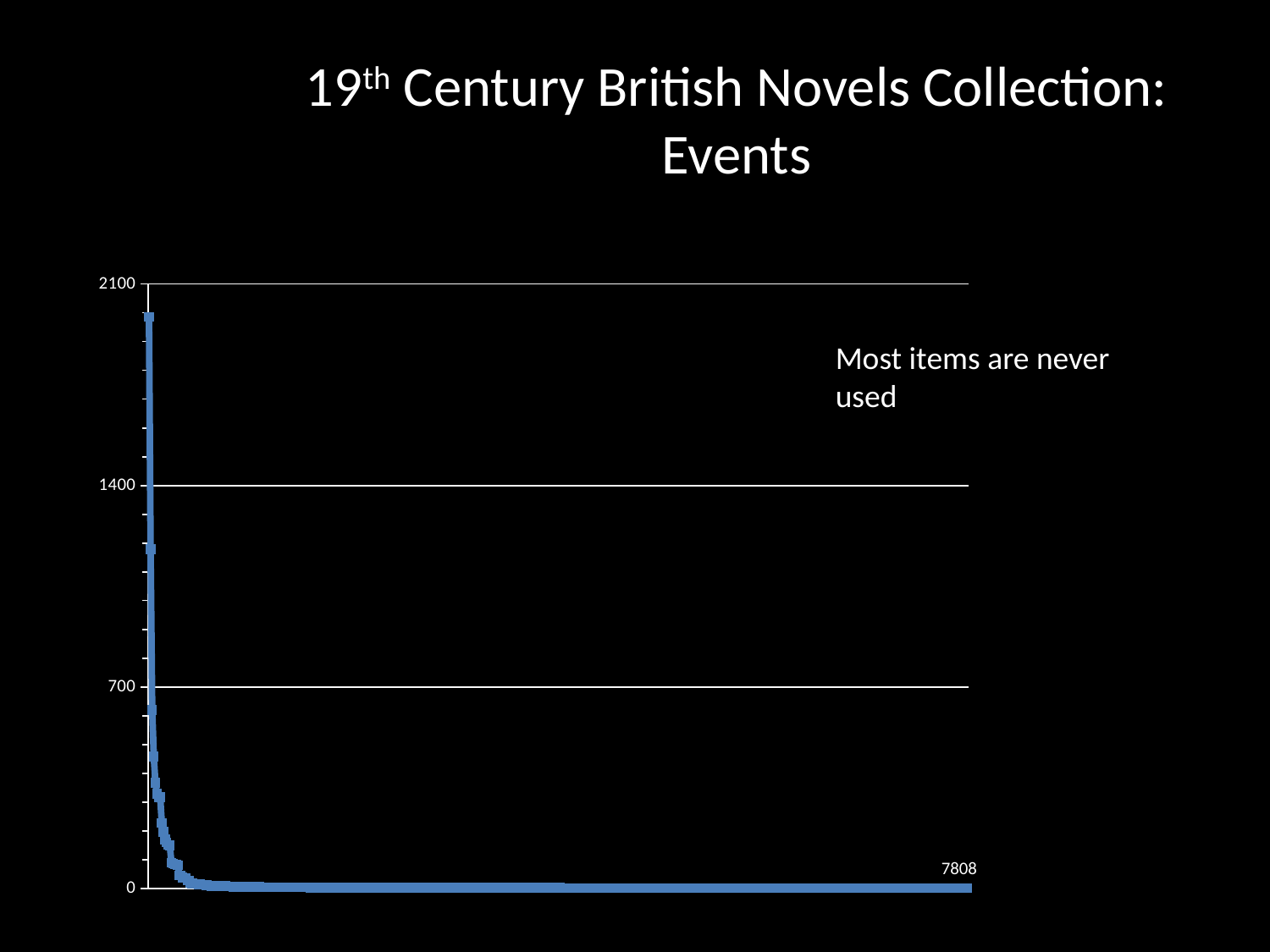

# 19th Century British Novels Collection: Events

### Chart

| Category | Sum of total |
|---|---|
| /oca/books2008-10/nethertononseast/nethertononseast02alfo/ | 1986.0 |
| /oca/books2010-02/lightsshadowsofa/lightsshadowsofa01mitf/ | 1179.0 |
| /oca/books2010-06/banditsbrideorma1/banditsbrideorma03sta/ | 620.0 |
| /oca/books2009-09/barbarashistory/barbarashistory01edwa/ | 458.0 |
| /oca/books2009-06/silvercordstory/silvercordstory02broo/ | 367.0 |
| /oca/books2009-10/adventuresofaide/adventuresofaide03gran/ | 329.0 |
| /oca/books2010-05/breachofpromisen/breachofpromisen02smyt/ | 317.0 |
| /oca/books2010-06/herfacewasherfor/herfacewasherfor03robi/ | 317.0 |
| /oca/books2009-06/admirableladybid/admirableladybid03barr/ | 228.0 |
| /oca/books2010-02/obriensoflaherty/obriensoflaherty03morg/ | 197.0 |
| /oca/books2010-03/sirarthurbouveri/sirarthurbouveri01pink/ | 170.0 |
| /oca/books2010-03/frestontowerorea/frestontowerorea01cobb/ | 160.0 |
| /oca/books2010-04/geraldineormodes1/geraldineormodes02macke/ | 151.0 |
| /oca/books2010-05/talkoftownnoveli/talkoftownnoveli01talk/ | 150.0 |
| /oca/books2010-02/obriensoflaherty/obriensoflaherty01morg/ | 90.0 |
| /oca/books2008-10/spanishmatchorch/spanishmatchorch01ains/ | 86.0 |
| /oca/books2009-10/adventuresofaide/adventuresofaide02gran/ | 84.0 |
| /oca/books2010-02/photosuliotetale/photosuliotetale02mori/ | 84.0 |
| /oca/books2008-11/infarlochaber/infarlochaber01blac/ | 81.0 |
| /oca/books2010-02/adelineormysteri/adelineormysteri02heig/ | 46.0 |
| /oca/books2010-02/twohomes/twohomes03math/ | 46.0 |
| /oca/books2009-09/misscarew/misscarew01edwa/ | 38.0 |
| /oca/books2008-10/ringcoronetstory/ringcoronetstory01aren/ | 37.0 |
| /oca/books2009-09/heirofselwoodort/heirofselwoodort01gore/ | 37.0 |
| /oca/books2010-02/infaceofworldnov/infaceofworldnov02stau/ | 28.0 |
| /oca/books2010-05/interdictnovel/interdictnovel02stew/ | 27.0 |
| /oca/books2009-09/sylviaslovers/sylviaslovers03gask/ | 18.0 |
| /oca/books2009-07/emusheadchronicl/emusheadchronicl01dawe/ | 17.0 |
| /oca/books2010-05/saddlesabrenovel/saddlesabrenovel03sma/ | 16.0 |
| /oca/books2010-06/boundtoplease/boundtoplease02spic/ | 16.0 |
| /oca/books2010-06/adventuresofphili/adventuresofphili01thac/ | 15.0 |
| /oca/books2010-01/mylove__/mylove__03lint/ | 14.0 |
| /oca/books2010-02/microcosm/microcosm02acto/ | 14.0 |
| /oca/books2009-07/eugnieyounglau/eugnieyounglau01dela/ | 12.0 |
| /oca/books2009-11/northernlilyfive/northernlilyfive01harr/ | 12.0 |
| /oca/books2010-05/margaretpercival/margaretpercival01sewe/ | 12.0 |
| /oca/books2010-02/adletale/adletale03kava/ | 11.0 |
| /oca/books2010-02/missmarjoribanks/missmarjoribanks01olip/ | 10.0 |
| /oca/books2010-06/dailysofsoddenfe/dailysofsoddenfe03venn/ | 10.0 |
| /oca/books2009-08/womanslovelesson/womanslovelesson03dunh/ | 9.0 |
| /oca/books2009-09/grevilleorseason/grevilleorseason03gore/ | 9.0 |
| /oca/books2010-02/lovelostbuthonou/lovelostbuthonou03monr/ | 9.0 |
| /oca/books2010-03/exileoferinnovel/exileoferinnovel03gunn/ | 9.0 |
| /oca/books2010-04/poeticalworksofs/poeticalworksofs02scott/ | 9.0 |
| /oca/books2010-06/abigelrowechroni/abigelrowechroni01wing/ | 9.0 |
| /oca/books2008-11/lieutenantbarnab/lieutenantbarnab03barr/ | 8.0 |
| /oca/books2009-07/bayronald/bayronald01crom/ | 8.0 |
| /oca/books2009-10/josephjenkinsorl/josephjenkinsorl02gran/ | 8.0 |
| /oca/books2010-05/claragazulorhoni/claragazulorhoni03wils/ | 8.0 |
| /oca/books2010-01/adelaidereginadi/adelaidereginadi01macc/ | 7.0 |
| /oca/books2010-04/itinerantormemoi/itinerantormemoi08ryle/ | 7.0 |
| /oca/books2010-05/hawkstonetaleoff/hawkstonetaleoff01sewe/ | 7.0 |
| /oca/books2010-06/untildaybreaks/untildaybreaks03spen/ | 7.0 |
| /oca/books2010-02/anticoningsbyorn/anticoningsbyorn01nort/ | 6.0 |
| /oca/books2010-04/heartofoakthrees/heartofoakthrees03russ/ | 6.0 |
| /oca/books2010-05/barteredhonourno/barteredhonourno01sher/ | 6.0 |
| /oca/books2010-05/charlesauchester/charlesauchester01shep/ | 6.0 |
| /oca/books2010-05/counterpartsorcr/counterpartsorcr02shep/ | 6.0 |
| /oca/books2010-06/amazingmarriage/amazingmarriage01mere/ | 6.0 |
| /oca/books2010-06/prinklehisfriend/prinklehisfriend02shea/ | 6.0 |
| /oca/books2008-11/talbothallnovel/talbothallnovel02cart/ | 5.0 |
| /oca/books2009-06/admirableladybid/admirableladybid01barr/ | 5.0 |
| /oca/books2009-06/fromploughtopulp/fromploughtopulp03chur/ | 5.0 |
| /oca/books2009-07/unkindwordothers/unkindwordothers02crai/ | 5.0 |
| /oca/books2010-02/meadowleightaleo/meadowleightaleo01mann/ | 5.0 |
| /oca/books2010-04/bluestockinghall/bluestockinghall02scar/ | 5.0 |
| /oca/books2010-05/rumour/rumour02shep/ | 5.0 |
| /oca/books2010-06/beatriceorunknow/beatriceorunknow03sinc/ | 5.0 |
| /oca/books2010-06/giuliomalatestan/giuliomalatestan01trol/ | 5.0 |
| /oca/books2010-06/henpeckedhusband/henpeckedhusband01scot/ | 5.0 |
| /oca/books2008-11/chaplainoffleetn/chaplainoffleetn01besa/ | 4.0 |
| /oca/books2008-11/handsomehumes/handsomehumes01blac/ | 4.0 |
| /oca/books2008-12/bathsatiricalnov/bathsatiricalnov03brow/ | 4.0 |
| /oca/books2009-07/linnylockwood/linnylockwood02crow/ | 4.0 |
| /oca/books2009-07/marriedorsingle/marriedorsingle03crok/ | 4.0 |
| /oca/books2009-07/mountaindecamero/mountaindecamero03down/ | 4.0 |
| /oca/books2009-09/dianagayorhistor/dianagayorhistor03fitz/ | 4.0 |
| /oca/books2009-10/guardsnovel/guardsnovel01lond/ | 4.0 |
| /oca/books2009-10/josephjenkinsorl/josephjenkinsorl03gran/ | 4.0 |
| /oca/books2009-10/wrongroadbyhooko/wrongroadbyhooko02grif/ | 4.0 |
| /oca/books2009-11/jameshatfieldbea/jameshatfieldbea01lond/ | 4.0 |
| /oca/books2009-12/adambede/adambede02elio/ | 4.0 |
| /oca/books2010-01/robertfalconer/robertfalconer03macd/ | 4.0 |
| /oca/books2010-02/feliciasdowry/feliciasdowry03oked/ | 4.0 |
| /oca/books2010-03/athertonothertal/athertonothertal03mitf/ | 4.0 |
| /oca/books2010-03/budgetofbubblefa/budgetofbubblefa02lytt/ | 4.0 |
| /oca/books2010-03/lostroseothersto/lostroseothersto03macq/ | 4.0 |
| /oca/books2010-04/mariadomestictal/mariadomestictal01stge/ | 4.0 |
| /oca/books2010-04/owentudorhistori/owentudorhistori01robi/ | 4.0 |
| /oca/books2010-05/charlesauchester/charlesauchester02shep/ | 4.0 |
| /oca/books2010-05/ifmenwerewise/ifmenwerewise02shew/ | 4.0 |
| /oca/books2010-05/rumour/rumour03shep/ | 4.0 |
| /oca/books2010-05/shatteredidols/shatteredidols03comb/ | 4.0 |
| /oca/books2010-05/talesofmylandlor1/talesofmylandlor32scot/ | 4.0 |
| /oca/books2010-05/winterindublinde/winterindublinde01sedl/ | 4.0 |
| /oca/books2010-06/babysgrandmother/babysgrandmother01walf/ | 4.0 |
| /oca/books2010-06/babysgrandmother/babysgrandmother03walf/ | 4.0 |
| /oca/books2010-06/caughtintrapnove/caughtintrapnove13hutc/ | 4.0 |
| /oca/books2010-06/dailysofsoddenfe/dailysofsoddenfe02venn/ | 4.0 |
| /oca/books2010-06/esthervanhomrigh/esthervanhomrigh03wood/ | 4.0 |
| /oca/books2010-06/tremanineormanof/tremanineormanof01ward/ | 4.0 |
| /oca/books2008-10/adamooresstoryno/adamooresstoryno01lond/ | 3.0 |
| /oca/books2008-10/cityofsunshineno/cityofsunshineno02alla/ | 3.0 |
| /oca/books2008-11/princefortunepri/princefortunepri02carr/ | 3.0 |
| /oca/books2008-11/readymoneymortib/readymoneymortib01besa/ | 3.0 |
| /oca/books2008-11/wooedmarriednove/wooedmarriednove02care/ | 3.0 |
| /oca/books2009-06/kittyalonestoryo/kittyalonestoryo01bari/ | 3.0 |
| /oca/books2009-06/thissonofvulcann/thissonofvulcann01besa/ | 3.0 |
| /oca/books2009-06/wanderingsofchil/wanderingsofchil02bedf/ | 3.0 |
| /oca/books2009-07/blacksquireorlad/blacksquireorlad01davu/ | 3.0 |
| /oca/books2009-07/friendshipstory/friendshipstory01ouid/ | 3.0 |
| /oca/books2009-07/lifeofjohnbuncle/lifeofjohnbuncle03amor/ | 3.0 |
| /oca/books2009-07/romanceofcountry/romanceofcountry01curt/ | 3.0 |
| /oca/books2009-07/romola/romola01eliot/ | 3.0 |
| /oca/books2009-08/athomeabroadorme/athomeabroadorme01eato/ | 3.0 |
| /oca/books2009-08/diaryofdsennuy/diaryofdsennuy02gore/ | 3.0 |
| /oca/books2009-09/clarestrongnovel/clarestrongnovel02fitz/ | 3.0 |
| /oca/books2009-09/fairofmayfair/fairofmayfair02gore/ | 3.0 |
| /oca/books2009-09/fancyfreeotherst/fancyfreeotherst02gibb/ | 3.0 |
| /oca/books2009-09/kingofcastlenove/kingofcastlenove02fenn/ | 3.0 |
| /oca/books2009-09/lifeslessons/lifeslessons02gore/ | 3.0 |
| /oca/books2009-09/misscarew/misscarew02edwa/ | 3.0 |
| /oca/books2009-09/outofhersphere/outofhersphere02eilo/ | 3.0 |
| /oca/books2009-09/rebelqueen/rebelqueen03besa/ | 3.0 |
| /oca/books2009-09/seventyfivebrook/seventyfivebrook02fitz/ | 3.0 |
| /oca/books2009-09/sweetmacesussexl/sweetmacesussexl02fenn/ | 3.0 |
| /oca/books2009-10/hardenbrasshaver/hardenbrasshaver04jone/ | 3.0 |
| /oca/books2009-10/keithswifenovel/keithswifenovel01grev/ | 3.0 |
| /oca/books2009-10/mrmontenelloroma/mrmontenelloroma02hami/ | 3.0 |
| /oca/books2010-01/robertfalconer/robertfalconer02macd/ | 3.0 |
| /oca/books2010-02/adelaidelindsayn/adelaidelindsayn02mars/ | 3.0 |
| /oca/books2010-02/adelineormysteri/adelineormysteri01heig/ | 3.0 |
| /oca/books2010-02/arabellastuartro/arabellastuartro02jame/ | 3.0 |
| /oca/books2010-02/facesforfortunes/facesforfortunes02mayh/ | 3.0 |
| /oca/books2010-02/manofmark/manofmark02maug/ | 3.0 |
| /oca/books2010-03/davenportdunnman/davenportdunnman02lever/ | 3.0 |
| /oca/books2010-03/priest/priest01lond/ | 3.0 |
| /oca/books2010-03/putyourselfinhis/putyourselfinhis02read/ | 3.0 |
| /oca/books2010-04/adventuresofdoct/adventuresofdoct02russ/ | 3.0 |
| /oca/books2010-04/autobiographyofe/autobiographyofe02russ/ | 3.0 |
| /oca/books2010-04/chroniclesofcano/chroniclesofcano02scot/ | 3.0 |
| /oca/books2010-04/contrast/contrast02roch/ | 3.0 |
| /oca/books2010-04/discardedsonorha/discardedsonorha04roch/ | 3.0 |
| /oca/books2010-04/governmentoffici/governmentoffici01ridd/ | 3.0 |
| /oca/books2010-04/roseaylmershomei/roseaylmershomei03lond/ | 3.0 |
| /oca/books2010-05/barteredhonourno/barteredhonourno03sher/ | 3.0 |
| /oca/books2010-05/fortunesofscatte/fortunesofscatte01smit/ | 3.0 |
| /oca/books2010-05/fortunesofscatte/fortunesofscatte03smit/ | 3.0 |
| /oca/books2010-05/hermannaghaeaste1/hermannaghaeaste01pal/ | 3.0 |
| /oca/books2010-05/saddlesabrenovel/saddlesabrenovel02sma/ | 3.0 |
| /oca/books2010-05/sportofchance/sportofchance01shar/ | 3.0 |
| /oca/books2010-05/talesofmylandlor12/talesofmylandlor21scot/ | 3.0 |
| /oca/books2010-06/admiralsward/admiralsward03alex/ | 3.0 |
| /oca/books2010-06/angelolyonsnovel/angelolyonsnovel01plat/ | 3.0 |
| /oca/books2010-06/autobiographyoft/autobiographyoft02broo/ | 3.0 |
| /oca/books2010-06/blackbessorknigh/blackbessorknigh01vile/ | 3.0 |
| /oca/books2010-06/cerisetaleoflast/cerisetaleoflast02whyt/ | 3.0 |
| /oca/books2010-06/fivehundredpound/fivehundredpound01wigr/ | 3.0 |
| /oca/books2010-06/foragainstorquee/foragainstorquee02wilb/ | 3.0 |
| /oca/books2010-06/prinklehisfriend/prinklehisfriend01shea/ | 3.0 |
| /oca/books2010-06/tremaineormanofr1/tremaineormanofr01war/ | 3.0 |
| /oca/books2008-10/abductionoradven/abductionoradven01lond/ | 2.0 |
| /oca/books2008-10/abductionoradven/abductionoradven02lond/ | 2.0 |
| /oca/books2008-10/almacksnovel/almacksnovel03huds/ | 2.0 |
| /oca/books2008-10/berthasearlnovel/berthasearlnovel01lind/ | 2.0 |
| /oca/books2008-10/foundlingofglent/foundlingofglent02balf/ | 2.0 |
| /oca/books2008-10/guymervynnovel/guymervynnovel01barc/ | 2.0 |
| /oca/books2008-10/mayorofwindgapca/mayorofwindgapca03bani/ | 2.0 |
| /oca/books2008-11/brownasberrynove/brownasberrynove02doug/ | 2.0 |
| /oca/books2008-11/lifeofsailor/lifeofsailor01cham/ | 2.0 |
| /oca/books2008-11/lifeofsailor/lifeofsailor03cham/ | 2.0 |
| /oca/books2009-06/adventurersorsce/adventurersorsce01lond/ | 2.0 |
| /oca/books2009-06/charliethornhill/charliethornhill03clar/ | 2.0 |
| /oca/books2009-06/chumstaleofqueen/chumstaleofqueen03lond/ | 2.0 |
| /oca/books2009-06/contarinifleming/contarinifleming04disr/ | 2.0 |
| /oca/books2009-06/irkdaleoroddhous/irkdaleoroddhous01brie/ | 2.0 |
| /oca/books2009-06/mirandamidsummer/mirandamidsummer01coll/ | 2.0 |
| /oca/books2009-06/queenoflovenovel/queenoflovenovel01bari/ | 2.0 |
| /oca/books2009-06/queenoflovenovel/queenoflovenovel02bari/ | 2.0 |
| /oca/books2009-06/wanderingsofchil/wanderingsofchil03bedf/ | 2.0 |
| /oca/books2009-07/alcestis/alcestis01warr/ | 2.0 |
| /oca/books2009-07/doublemarriageno/doublemarriageno01craw/ | 2.0 |
| /oca/books2009-07/follefarine/follefarine02ouid/ | 2.0 |
| /oca/books2009-07/unkindwordothers/unkindwordothers01crai/ | 2.0 |
| /oca/books2009-08/cecilpeersequelt/cecilpeersequelt03gore/ | 2.0 |
| /oca/books2009-08/dowagerornewscho/dowagerornewscho02gore/ | 2.0 |
| /oca/books2009-08/unclassednovel/unclassednovel01giss/ | 2.0 |
| /oca/books2009-09/lifeshazardorout/lifeshazardorout01esmo/ | 2.0 |
| /oca/books2009-09/lisabeeslovestor/lisabeeslovestor02beth/ | 2.0 |
| /oca/books2009-09/littlehandmuckle/littlehandmuckle01fiel/ | 2.0 |
| /oca/books2009-09/lollardstalefoun/lollardstalefoun01gasp/ | 2.0 |
| /oca/books2009-09/persianadventure/persianadventure01fras/ | 2.0 |
| /oca/books2009-09/redcapbluejacket/redcapbluejacket03dunn/ | 2.0 |
| /oca/books2009-09/vagabondinarts/vagabondinarts03giss/ | 2.0 |
| /oca/books2009-09/vivonioorhourofr/vivonioorhourofr02fran/ | 2.0 |
| /oca/books2009-10/adventuresofaide/adventuresofaide01gran/ | 2.0 |
| /oca/books2009-10/eugeniaepisode/eugeniaepisode01hard/ | 2.0 |
| /oca/books2009-10/happinesstalefor/happinesstalefor01lond/ | 2.0 |
| /oca/books2009-10/inquisitororstru/inquisitororstru01gilb/ | 2.0 |
| /oca/books2009-10/johni/johni01beth/ | 2.0 |
| /oca/books2009-10/mrsarmytageorfem/mrsarmytageorfem03gore/ | 2.0 |
| /oca/books2009-10/notwhileshelives/notwhileshelives02fras/ | 2.0 |
| /oca/books2009-10/womansstory/womansstory01hall/ | 2.0 |
| /oca/books2009-11/countessgertrude/countessgertrude04hawk/ | 2.0 |
| /oca/books2009-11/tallantsofbarton/tallantsofbarton01hatt/ | 2.0 |
| /oca/books2009-12/adambede/adambede01elio/ | 2.0 |
| /oca/books2010-01/britomartnovel/britomartnovel01mart/ | 2.0 |
| /oca/books2010-01/burdenofisabel/burdenofisabel02cobb/ | 2.0 |
| /oca/books2010-01/daltonsorthreero/daltonsorthreero01leve/ | 2.0 |
| /oca/books2010-01/fairtoseenovel/fairtoseenovel01lock/ | 2.0 |
| /oca/books2010-01/hoistwithherownp/hoistwithherownp01luca/ | 2.0 |
| /oca/books2010-01/whatsminesmine/whatsminesmine01macd/ | 2.0 |
| /oca/books2010-01/whatwillhedowith/whatwillhedowith01lytt/ | 2.0 |
| /oca/books2010-02/convicttale/convicttale02james/ | 2.0 |
| /oca/books2010-02/cynthiadaughtero/cynthiadaughtero01merr/ | 2.0 |
| /oca/books2010-02/cynthiadaughtero/cynthiadaughtero02merr/ | 2.0 |
| /oca/books2010-02/manofmark/manofmark01maug/ | 2.0 |
| /oca/books2010-02/portadmiral/portadmiral01neal/ | 2.0 |
| /oca/books2010-03/allalongrivernov/allalongrivernov03brad/ | 2.0 |
| /oca/books2010-03/budgetofbubblefa/budgetofbubblefa01lytt/ | 2.0 |
| /oca/books2010-03/budgetofbubblefa/budgetofbubblefa03lytt/ | 2.0 |
| /oca/books2010-03/daltonsorthreero1/daltonsorthreero01lever/ | 2.0 |
| /oca/books2010-03/dukesmarriage/dukesmarriage03richa/ | 2.0 |
| /oca/books2010-03/mylife/mylife03maxw/ | 2.0 |
| /oca/books2010-03/oceola/oceola02reid/ | 2.0 |
| /oca/books2010-03/outofsocietynove/outofsocietynove01pull/ | 2.0 |
| /oca/books2010-03/sansmerciorkestr/sansmerciorkestr02lawr/ | 2.0 |
| /oca/books2010-03/shoemakersvillag/shoemakersvillag01rand/ | 2.0 |
| /oca/books2010-03/twentyninthofmay1/twentyninthofmay01pynewh/ | 2.0 |
| /oca/books2010-03/twobrothers/twobrothers01pons/ | 2.0 |
| /oca/books2010-03/westofswardhamno/westofswardhamno03peil/ | 2.0 |
| /oca/books2010-04/aloneonwidewides/aloneonwidewides01russ/ | 2.0 |
| /oca/books2010-04/itinerantormemoi/itinerantormemoi01ryle/ | 2.0 |
| /oca/books2010-04/tomcringleslog/tomcringleslog01scott/ | 2.0 |
| /oca/books2010-04/tomcringleslog/tomcringleslog02scott/ | 2.0 |
| /oca/books2010-05/aimsendsoonaghly/aimsendsoonaghly01sher/ | 2.0 |
| /oca/books2010-05/comedyofcountryh/comedyofcountryh01stur/ | 2.0 |
| /oca/books2010-05/counterpartsorcr/counterpartsorcr03shep/ | 2.0 |
| /oca/books2010-05/manuscriptsoferd/manuscriptsoferd02step/ | 2.0 |
| /oca/books2010-05/ministerssonorho/ministerssonorho02stir/ | 2.0 |
| /oca/books2010-05/storyoflife/storyoflife02sher/ | 2.0 |
| /oca/books2010-05/substanceshadowo/substanceshadowo34lond/ | 2.0 |
| /oca/books2010-06/anneherefordnove/anneherefordnove03wood/ | 2.0 |
| /oca/books2010-06/babysgrandmother/babysgrandmother02walf/ | 2.0 |
| /oca/books2010-06/boundtoplease/boundtoplease01spic/ | 2.0 |
| /oca/books2010-06/constancenovel/constancenovel01thom/ | 2.0 |
| /oca/books2010-06/countessdebonnev/countessdebonnev02full/ | 2.0 |
| /oca/books2010-06/devereormanofind/devereormanofind03ward/ | 2.0 |
| /oca/books2010-06/drwainwrightspat/drwainwrightspat03yate/ | 2.0 |
| /oca/books2010-06/insuntimeofheryo/insuntimeofheryo01whit/ | 2.0 |
| /oca/books2010-06/lawyersdaughtern/lawyersdaughtern01trol/ | 2.0 |
| /oca/books2010-06/lucyfitzadamauto/lucyfitzadamauto02whit/ | 2.0 |
| /oca/books2010-06/meadowsweetorwoo/meadowsweetorwoo02whel/ | 2.0 |
| /oca/books2010-06/tenthousandayear1/tenthousandayear03wa/ | 2.0 |
| /oca/books2010-06/trevethlancornis/trevethlancornis01wat/ | 2.0 |
| /oca/books2010-06/vargastaleofspai/vargastaleofspai03whit/ | 2.0 |
| /oca/books2010-06/yaxleyitsneighbo/yaxleyitsneighbo01robe/ | 2.0 |
| /oca/books2010-06/youthofshakspear/youthofshakspear01will/ | 2.0 |
| /oca/books2008-10/adamooresstoryno/adamooresstoryno02lond/ | 1.0 |
| /oca/books2008-10/almacksnovel/almacksnovel02huds/ | 1.0 |
| /oca/books2008-10/amatnovel/amatnovel02lond/ | 1.0 |
| /oca/books2008-10/berthasearlnovel/berthasearlnovel03lind/ | 1.0 |
| /oca/books2008-10/foundlingofglent/foundlingofglent01balf/ | 1.0 |
| /oca/books2008-10/goldsmithswife/goldsmithswife03ains/ | 1.0 |
| /oca/books2008-10/inroarofseataleo/inroarofseataleo03bari/ | 1.0 |
| /oca/books2008-10/merryenglandorno/merryenglandorno01ains/ | 1.0 |
| /oca/books2008-10/richarddare/richarddare01bald/ | 1.0 |
| /oca/books2008-10/spanishmatchorch/spanishmatchorch02ains/ | 1.0 |
| /oca/books2008-10/spanishmatchorch/spanishmatchorch03ains/ | 1.0 |
| /oca/books2008-10/tentsofshem/tentsofshem03allen/ | 1.0 |
| /oca/books2008-11/captainsroometc/captainsroometc01besa/ | 1.0 |
| /oca/books2008-11/captainsroometc/captainsroometc03besa/ | 1.0 |
| /oca/books2008-11/christabelleoran/christabelleoran02cart/ | 1.0 |
| /oca/books2008-11/colonialreformer/colonialreformer01bold/ | 1.0 |
| /oca/books2008-11/constancerivers/constancerivers01barr/ | 1.0 |
| /oca/books2008-11/constancerivers/constancerivers02barr/ | 1.0 |
| /oca/books2008-11/constancerivers/constancerivers03barr/ | 1.0 |
| /oca/books2008-11/firstappearance/firstappearance01bell/ | 1.0 |
| /oca/books2008-11/firstappearance/firstappearance02bell/ | 1.0 |
| /oca/books2008-11/marionlesliestor/marionlesliestor02beat/ | 1.0 |
| /oca/books2008-11/nevermore/nevermore03bold/ | 1.0 |
| /oca/books2008-11/percylockhartorh/percylockhartorh01baxt/ | 1.0 |
| /oca/books2008-11/rogernorth/rogernorth01brad/ | 1.0 |
| /oca/books2008-11/spitfiretaleofse/spitfiretaleofse02cham/ | 1.0 |
| /oca/books2008-11/torightwrong/torightwrong01lyal/ | 1.0 |
| /oca/books2008-11/traitsstoriesofi/traitsstoriesofi01carl/ | 1.0 |
| /oca/books2008-11/warleighorfatalo/warleighorfatalo03bray/ | 1.0 |
| /oca/books2008-11/wooedmarriednove/wooedmarriednove01care/ | 1.0 |
| /oca/books2008-11/wooedmarriednove/wooedmarriednove03care/ | 1.0 |
| /oca/books2008-11/worldwentverywel/worldwentverywel01besa/ | 1.0 |
| /oca/books2008-12/bathsatiricalnov/bathsatiricalnov01brow/ | 1.0 |
| /oca/books2009-06/admirableladybid/admirableladybid02barr/ | 1.0 |
| /oca/books2009-06/adventurersorsce/adventurersorsce02lond/ | 1.0 |
| /oca/books2009-06/adventurersorsce/adventurersorsce03lond/ | 1.0 |
| /oca/books2009-06/chumstaleofqueen/chumstaleofqueen01lond/ | 1.0 |
| /oca/books2009-06/englishsquirenov/englishsquirenov01cole/ | 1.0 |
| /oca/books2009-06/fromploughtopulp/fromploughtopulp02chur/ | 1.0 |
| /oca/books2009-06/highloworlifesch/highloworlifesch02coke/ | 1.0 |
| /oca/books2009-06/highloworlifesch/highloworlifesch03coke/ | 1.0 |
| /oca/books2009-06/irkdaleoroddhous/irkdaleoroddhous02brie/ | 1.0 |
| /oca/books2009-06/isayno/isayno01coll/ | 1.0 |
| /oca/books2009-06/ivorygate/ivorygate01besa1/ | 1.0 |
| /oca/books2009-06/lovesloyalty/lovesloyalty01clar/ | 1.0 |
| /oca/books2009-06/marquismerchant/marquismerchant02coll/ | 1.0 |
| /oca/books2009-06/queenoflovenovel/queenoflovenovel03bari/ | 1.0 |
| /oca/books2009-06/sixsistersofvall/sixsistersofvall01bram/ | 1.0 |
| /oca/books2009-06/sixsistersofvall/sixsistersofvall03bram/ | 1.0 |
| /oca/books2009-06/soonerorlater/soonerorlater01broo/ | 1.0 |
| /oca/books2009-06/zenonhistoricaln/zenonhistoricaln03cobb/ | 1.0 |
| /oca/books2009-07/adelaideorcounte/adelaideorcounte04cuth/ | 1.0 |
| /oca/books2009-07/brownssmithsintw/brownssmithsintw02davi/ | 1.0 |
| /oca/books2009-07/countorsublinary/countorsublinary02lond/ | 1.0 |
| /oca/books2009-07/danielderonda/danielderonda02eliotge/ | 1.0 |
| /oca/books2009-07/floraadairorlove/floraadairorlove01done/ | 1.0 |
| /oca/books2009-07/forkingkent/forkingkent1648t01colo/ | 1.0 |
| /oca/books2009-07/forkingkent/forkingkent1648t03colo/ | 1.0 |
| /oca/books2009-07/friendshipstory/friendshipstory02ouid/ | 1.0 |
| /oca/books2009-07/goodbyesweethear/goodbyesweethear03brou/ | 1.0 |
| /oca/books2009-07/johnofenglandhis/johnofenglandhis02curl/ | 1.0 |
| /oca/books2009-07/leonovel/leonovel01cook/ | 1.0 |
| /oca/books2009-07/lifeofjohnbuncle/lifeofjohnbuncle02amor/ | 1.0 |
| /oca/books2009-07/longlane/longlane01coxon/ | 1.0 |
| /oca/books2009-07/mountaindecamero/mountaindecamero01down/ | 1.0 |
| /oca/books2009-07/puckhisvicissitu/puckhisvicissitu02ouid/ | 1.0 |
| /oca/books2009-07/romola/romola02eliot/ | 1.0 |
| /oca/books2009-07/strathmoreromanc/strathmoreromanc01ouid/ | 1.0 |
| /oca/books2009-07/wildwoodnovel/wildwoodnovel02dick/ | 1.0 |
| /oca/books2009-08/ambassadorswife/ambassadorswife01gore/ | 1.0 |
| /oca/books2009-08/asylumchrististo/asylumchrististo01gill/ | 1.0 |
| /oca/books2009-08/athomeabroadorme/athomeabroadorme02eato/ | 1.0 |
| /oca/books2009-08/ceciloradventure/ceciloradventure02gore/ | 1.0 |
| /oca/books2009-08/ceciloradventure/ceciloradventure03gore/ | 1.0 |
| /oca/books2009-08/downindevonpasto/downindevonpasto01full/ | 1.0 |
| /oca/books2009-08/reatawhatsinname/reatawhatsinname03gera/ | 1.0 |
| /oca/books2009-09/allanbreck/allanbreck02glei/ | 1.0 |
| /oca/books2009-09/herbertchaunceym/herbertchaunceym02elton/ | 1.0 |
| /oca/books2009-09/herbertchaunceym/herbertchaunceym03elton/ | 1.0 |
| /oca/books2009-09/jessieofboulogne/jessieofboulogne02gill/ | 1.0 |
| /oca/books2009-09/lisabeeslovestor/lisabeeslovestor01beth/ | 1.0 |
| /oca/books2009-09/meg/meg02eilo/ | 1.0 |
| /oca/books2009-09/misscarew/misscarew03edwa/ | 1.0 |
| /oca/books2009-09/otterstonehall/otterstonehall01forb/ | 1.0 |
| /oca/books2009-09/perfectpathnovel/perfectpathnovel02glai/ | 1.0 |
| /oca/books2009-09/petreltaleofsea/petreltaleofsea01fish/ | 1.0 |
| /oca/books2009-09/redcapbluejacket/redcapbluejacket01dunn/ | 1.0 |
| /oca/books2009-09/sylviaslovers/sylviaslovers02gask/ | 1.0 |
| /oca/books2009-09/whencharlesfirst/whencharlesfirst02flet/ | 1.0 |
| /oca/books2009-09/youngcommanderno/youngcommanderno01arms/ | 1.0 |
| /oca/books2009-09/youngcommanderno/youngcommanderno03arms/ | 1.0 |
| /oca/books2009-10/bethesda/bethesda02hals/ | 1.0 |
| /oca/books2009-10/bridalbarnovel/bridalbarnovel03hamj/ | 1.0 |
| /oca/books2009-10/friendsattheirow/friendsattheirow01elli/ | 1.0 |
| /oca/books2009-10/lastearlofdesmon/lastearlofdesmon02gibs/ | 1.0 |
| /oca/books2009-10/mannersofday/mannersofday02gore/ | 1.0 |
| /oca/books2009-10/mrsarmytageorfem/mrsarmytageorfem02gore/ | 1.0 |
| /oca/books2009-10/rouapassorenglis/rouapassorenglis02grog/ | 1.0 |
| /oca/books2009-10/stargazers/stargazers02fenn/ | 1.0 |
| /oca/books2009-10/storyofroyalfavo/storyofroyalfavo01gore/ | 1.0 |
| /oca/books2009-10/talesofmyneighbo/talesofmyneighbo03grif/ | 1.0 |
| /oca/books2009-10/thinredline/thinredline02grif/ | 1.0 |
| /oca/books2009-10/unclehoracenovel/unclehoracenovel02hall/ | 1.0 |
| /oca/books2009-10/wenderholmestory/wenderholmestory02hame/ | 1.0 |
| /oca/books2009-11/countessgertrude/countessgertrude02hawk/ | 1.0 |
| /oca/books2009-11/idealartistnovel/idealartistnovel03harr/ | 1.0 |
| /oca/books2009-11/modernulyssesbei/modernulyssesbei02hatt/ | 1.0 |
| /oca/books2009-11/plainjohnorpingt/plainjohnorpingt03harw/ | 1.0 |
| /oca/books2009-11/tallantsofbarton/tallantsofbarton03hatt/ | 1.0 |
| /oca/books2009-11/wagesofsinnovel/wagesofsinnovel02male/ | 1.0 |
| /oca/books2009-12/narrowescape/narrowescape01thom/ | 1.0 |
| /oca/books2010-01/actressofpresent/actressofpresent01lond/ | 1.0 |
| /oca/books2010-01/adulteressoranec/adulteressoranec04lond/ | 1.0 |
| /oca/books2010-01/biancacapellohis/biancacapellohis03lytt/ | 1.0 |
| /oca/books2010-01/comedyofmasksnov/comedyofmasksnov02dows/ | 1.0 |
| /oca/books2010-01/emilymoraltalein/emilymoraltalein01kett/ | 1.0 |
| /oca/books2010-01/emilymoraltalein/emilymoraltalein02kett/ | 1.0 |
| /oca/books2010-01/fairoaksorexperi/fairoaksorexperi01lyle/ | 1.0 |
| /oca/books2010-01/fortunesofglenco/fortunesofglenco01leve/ | 1.0 |
| /oca/books2010-01/fountainofarethu/fountainofarethu01land/ | 1.0 |
| /oca/books2010-01/fountainofarethu/fountainofarethu02land/ | 1.0 |
| /oca/books2010-01/gentlemanindebtn/gentlemanindebtn02daun/ | 1.0 |
| /oca/books2010-01/labellesauvageor/labellesauvageor02lytt/ | 1.0 |
| /oca/books2010-01/lauragaynovel/lauragaynovel01lond/ | 1.0 |
| /oca/books2010-01/lostinheritancen/lostinheritancen02lond/ | 1.0 |
| /oca/books2010-01/onceagainnovel/onceagainnovel01jenk/ | 1.0 |
| /oca/books2010-02/abelallnuttnovel/abelallnuttnovel02mori/ | 1.0 |
| /oca/books2010-02/adletale/adletale02kava/ | 1.0 |
| /oca/books2010-02/anticoningsbyorn/anticoningsbyorn02nort/ | 1.0 |
| /oca/books2010-02/arthurconwayorsc/arthurconwayorsc03milm/ | 1.0 |
| /oca/books2010-02/arthurorknightof/arthurorknightof02nevi/ | 1.0 |
| /oca/books2010-02/bucklynshaigtale/bucklynshaigtale02mont/ | 1.0 |
| /oca/books2010-02/driftedtogethern/driftedtogethern01mexb/ | 1.0 |
| /oca/books2010-02/driftedtogethern/driftedtogethern03mexb/ | 1.0 |
| /oca/books2010-02/dudley/dudley02okee/ | 1.0 |
| /oca/books2010-02/facesforfortunes/facesforfortunes03mayh/ | 1.0 |
| /oca/books2010-02/fairrosamondorda/fairrosamondorda01mill/ | 1.0 |
| /oca/books2010-02/fairrosamondorda/fairrosamondorda03mill/ | 1.0 |
| /oca/books2010-02/forgottenlivesno/forgottenlivesno01notl/ | 1.0 |
| /oca/books2010-02/fromgenerationto/fromgenerationto01noel/ | 1.0 |
| /oca/books2010-02/gablesstoryoflif/gablesstoryoflif03melv/ | 1.0 |
| /oca/books2010-02/greatestheiressi/greatestheiressi02olip/ | 1.0 |
| /oca/books2010-02/heidelbergromanc/heidelbergromanc01jame/ | 1.0 |
| /oca/books2010-02/henrydunbarstory/henrydunbarstory02brad/ | 1.0 |
| /oca/books2010-02/innesofblairavon/innesofblairavon02midd/ | 1.0 |
| /oca/books2010-02/mademoiselledeme/mademoiselledeme01norr/ | 1.0 |
| /oca/books2010-02/memoirsofmanoffa/memoirsofmanoffa03lond/ | 1.0 |
| /oca/books2010-02/metropolisnovelb/metropolisnovelb03barr/ | 1.0 |
| /oca/books2010-02/moderntimesorane/moderntimesorane01lond/ | 1.0 |
| /oca/books2010-02/navyathome/navyathome02lond/ | 1.0 |
| /oca/books2010-02/obriensoflaherty/obriensoflaherty02morg/ | 1.0 |
| /oca/books2010-02/obriensoflaherty/obriensoflaherty04morg/ | 1.0 |
| /oca/books2010-02/photosuliotetale/photosuliotetale01mori/ | 1.0 |
| /oca/books2010-02/triumphsoftime/triumphsoftime02mars/ | 1.0 |
| /oca/books2010-03/allalongrivernov/allalongrivernov02brad/ | 1.0 |
| /oca/books2010-03/armenianstaleofc/armenianstaleofc03macf/ | 1.0 |
| /oca/books2010-03/cherryriperomanc/cherryriperomanc01math/ | 1.0 |
| /oca/books2010-03/crownofshamenove/crownofshamenove01lean/ | 1.0 |
| /oca/books2010-03/dominieslegacy/dominieslegacy03pick/ | 1.0 |
| /oca/books2010-03/exileoferinnovel/exileoferinnovel01gunn/ | 1.0 |
| /oca/books2010-03/feudaltyrantsorc/feudaltyrantsorc03lewi/ | 1.0 |
| /oca/books2010-03/forcashonlynovel/forcashonlynovel01payn/ | 1.0 |
| /oca/books2010-03/goddessesthreeno/goddessesthreeno01pryc/ | 1.0 |
| /oca/books2010-03/historyofmyselfm/historyofmyselfm01plum/ | 1.0 |
| /oca/books2010-03/judithwynnenovel/judithwynnenovel03pirk/ | 1.0 |
| /oca/books2010-03/londonormonthats/londonormonthats01brow/ | 1.0 |
| /oca/books2010-03/modernbrigand/modernbrigand01raew/ | 1.0 |
| /oca/books2010-03/modernbrigand/modernbrigand03raew/ | 1.0 |
| /oca/books2010-03/outlawlawmaker/outlawlawmaker01prae/ | 1.0 |
| /oca/books2010-03/pisopraefectoran/pisopraefectoran03lond/ | 1.0 |
| /oca/books2010-03/rajahsheirnovel/rajahsheirnovel01lond/ | 1.0 |
| /oca/books2010-03/revealerofsecret/revealerofsecret01lond/ | 1.0 |
| /oca/books2010-03/rocheblancheorhu/rocheblancheorhu02port/ | 1.0 |
| /oca/books2010-03/rocheblancheorhu/rocheblancheorhu03port/ | 1.0 |
| /oca/books2010-03/saintpatricknati/saintpatricknati01renn/ | 1.0 |
| /oca/books2010-03/saintpatricknati/saintpatricknati02renn/ | 1.0 |
| /oca/books2010-03/sansmerciorkestr/sansmerciorkestr01lawr/ | 1.0 |
| /oca/books2010-03/savindroogorquee/savindroogorquee02raft/ | 1.0 |
| /oca/books2010-03/schoolforhusband/schoolforhusband01lytt/ | 1.0 |
| /oca/books2010-03/sirbrookfossbroo/sirbrookfossbroo03leve/ | 1.0 |
| /oca/books2010-03/sweetheartswives/sweetheartswives01powe/ | 1.0 |
| /oca/books2010-03/weaversweftother/weaversweftother03brad/ | 1.0 |
| /oca/books2010-04/aloneonwidewides/aloneonwidewides03russ/ | 1.0 |
| /oca/books2010-04/amatorytalesofsp/amatorytalesofsp02scot/ | 1.0 |
| /oca/books2010-04/anneofgeierstein/anneofgeierstein03scot/ | 1.0 |
| /oca/books2010-04/baddingtonpeerag/baddingtonpeerag01sala/ | 1.0 |
| /oca/books2010-04/clumberchaseorlo/clumberchaseorlo01scot/ | 1.0 |
| /oca/books2010-04/discardedsonorha/discardedsonorha01roch/ | 1.0 |
| /oca/books2010-04/faraboverubiesno/faraboverubiesno02ridd/ | 1.0 |
| /oca/books2010-04/florenceoraspira/florenceoraspira03robe/ | 1.0 |
| /oca/books2010-04/franksinclairswi/franksinclairswi01ridd/ | 1.0 |
| /oca/books2010-04/franksinclairswi/franksinclairswi02ridd/ | 1.0 |
| /oca/books2010-04/guywatermannovel/guywatermannovel02saun/ | 1.0 |
| /oca/books2010-04/itinerantormemoi/itinerantormemoi06ryle/ | 1.0 |
| /oca/books2010-04/itinerantormemoi/itinerantormemoi09ryle/ | 1.0 |
| /oca/books2010-04/myunclecuratenov/myunclecuratenov01sava/ | 1.0 |
| /oca/books2010-04/myunclecuratenov/myunclecuratenov02sava/ | 1.0 |
| /oca/books2010-04/owentudorhistori/owentudorhistori02robi/ | 1.0 |
| /oca/books2010-04/poeticalworksofs/poeticalworksofs03scott/ | 1.0 |
| /oca/books2010-04/poeticalworksofs/poeticalworksofs04scott/ | 1.0 |
| /oca/books2010-04/suffolktaleorper/suffolktaleorper02roch/ | 1.0 |
| /oca/books2010-04/talesofcolonieso/talesofcolonieso01rowc/ | 1.0 |
| /oca/books2010-04/westminsterabbey/westminsterabbey01robi/ | 1.0 |
| /oca/books2010-04/westminsterabbey/westminsterabbey03robi/ | 1.0 |
| /oca/books2010-05/aimsendsoonaghly/aimsendsoonaghly02sher/ | 1.0 |
| /oca/books2010-05/aretasnovelin/aretasnovelin4vo03park/ | 1.0 |
| /oca/books2010-05/breachofpromisen/breachofpromisen01smyt/ | 1.0 |
| /oca/books2010-05/brokenfontstoryo/brokenfontstoryo02sher/ | 1.0 |
| /oca/books2010-05/fortuneswheelnov/fortuneswheelnov03shan/ | 1.0 |
| /oca/books2010-05/manuscriptsoferd/manuscriptsoferd01step/ | 1.0 |
| /oca/books2010-05/manuscriptsoferd/manuscriptsoferd03step/ | 1.0 |
| /oca/books2010-05/republicansmistr/republicansmistr01smit/ | 1.0 |
| /oca/books2010-05/saddlesabrenovel/saddlesabrenovel01sma/ | 1.0 |
| /oca/books2010-05/secondwifenovel/secondwifenovel03lond/ | 1.0 |
| /oca/books2010-05/sportofchance/sportofchance03shar/ | 1.0 |
| /oca/books2010-05/stronanswell/stronanswell01scott/ | 1.0 |
| /oca/books2010-05/stronanswell/stronanswell02scot/ | 1.0 |
| /oca/books2010-05/sunshinesnownove/sunshinesnownove01smar/ | 1.0 |
| /oca/books2010-05/talesofmylandlor1/talesofmylandlor31scot/ | 1.0 |
| /oca/books2010-05/talesofwarsofour/talesofwarsofour01sher/ | 1.0 |
| /oca/books2010-05/ursulataleofcoun/ursulataleofcoun01sewel/ | 1.0 |
| /oca/books2010-05/waverleyortissix/waverleyortissix01scot/ | 1.0 |
| /oca/books2010-06/abigelrowechroni/abigelrowechroni02wing/ | 1.0 |
| /oca/books2010-06/acquittednovel/acquittednovel01smyt/ | 1.0 |
| /oca/books2010-06/anneherefordnove/anneherefordnove01wood/ | 1.0 |
| /oca/books2010-06/artingalecastle/artingalecastle03trol/ | 1.0 |
| /oca/books2010-06/aslongasshelived/aslongasshelived03robi/ | 1.0 |
| /oca/books2010-06/blackbessorknigh/blackbessorknigh03vile/ | 1.0 |
| /oca/books2010-06/brokenfettersnov/brokenfettersnov01trol/ | 1.0 |
| /oca/books2010-06/cerisetaleoflast/cerisetaleoflast03whyt/ | 1.0 |
| /oca/books2010-06/confessionsofthu/confessionsofthu03tayl/ | 1.0 |
| /oca/books2010-06/dailygovernessor/dailygovernessor02smyt/ | 1.0 |
| /oca/books2010-06/dailysofsoddenfe/dailysofsoddenfe01venn/ | 1.0 |
| /oca/books2010-06/devereormanofind/devereormanofind02ward/ | 1.0 |
| /oca/books2010-06/doveineaglesnest/doveineaglesnest01yong/ | 1.0 |
| /oca/books2010-06/dynevorterraceor/dynevorterraceor01yong/ | 1.0 |
| /oca/books2010-06/gabriellestuarto/gabriellestuarto01reid/ | 1.0 |
| /oca/books2010-06/gastondeblondevi/gastondeblondevi01radc/ | 1.0 |
| /oca/books2010-06/gastondeblondevi/gastondeblondevi04radc/ | 1.0 |
| /oca/books2010-06/greatmysterysolv/greatmysterysolv03vase/ | 1.0 |
| /oca/books2010-06/helencameronfrom/helencameronfrom01came/ | 1.0 |
| /oca/books2010-06/herfacewasherfor/herfacewasherfor01robi/ | 1.0 |
| /oca/books2010-06/hopesfearsorscen/hopesfearsorscen02yong/ | 1.0 |
| /oca/books2010-06/intriguersorpeve/intriguersorpeve02turn/ | 1.0 |
| /oca/books2010-06/lifeguardsman/lifeguardsman01walm/ | 1.0 |
| /oca/books2010-06/listyelandsmenro/listyelandsmenro02russ/ | 1.0 |
| /oca/books2010-06/madeleinegraham/madeleinegraham02robi/ | 1.0 |
| /oca/books2010-06/melincourt/melincourt02peac/ | 1.0 |
| /oca/books2010-06/munstercottagebo/munstercottagebo03roch/ | 1.0 |
| /oca/books2010-06/noticetoquit/noticetoquit03will/ | 1.0 |
| /oca/books2010-06/passagesfromdiar/passagesfromdiar01war/ | 1.0 |
| /oca/books2010-06/tenthousandayear1/tenthousandayear02wa/ | 1.0 |
| /oca/books2010-06/thatlittlefrench/thatlittlefrench02lond/ | 1.0 |
| /oca/books2010-06/underlockkeystor/underlockkeystor01spei/ | 1.0 |
| /oca/books2010-06/varietiesinwoman/varietiesinwoman01lond/ | 1.0 |
Most items are never used
7808